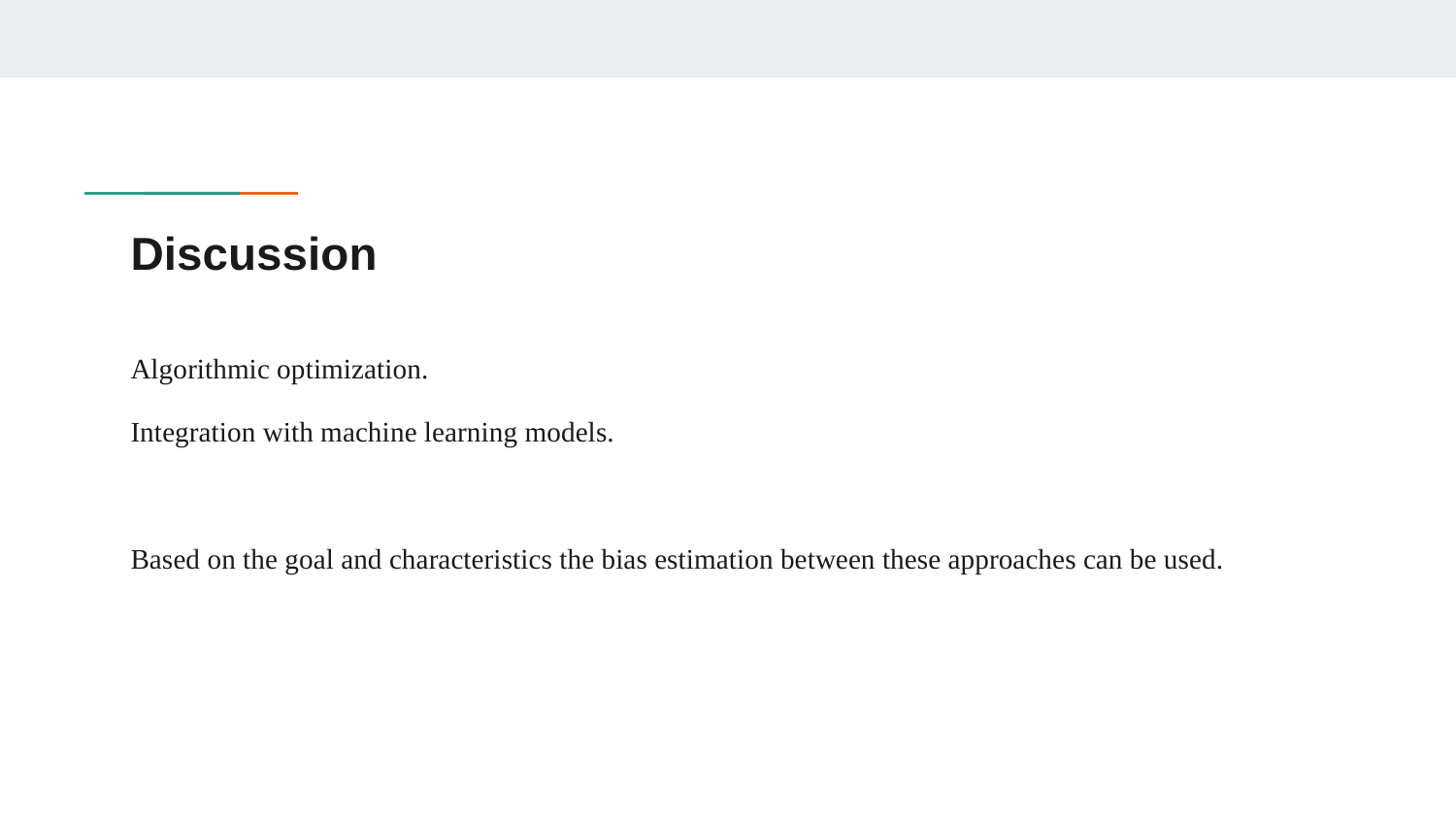

# Discussion
Algorithmic optimization.
Integration with machine learning models.

Based on the goal and characteristics the bias estimation between these approaches can be used.